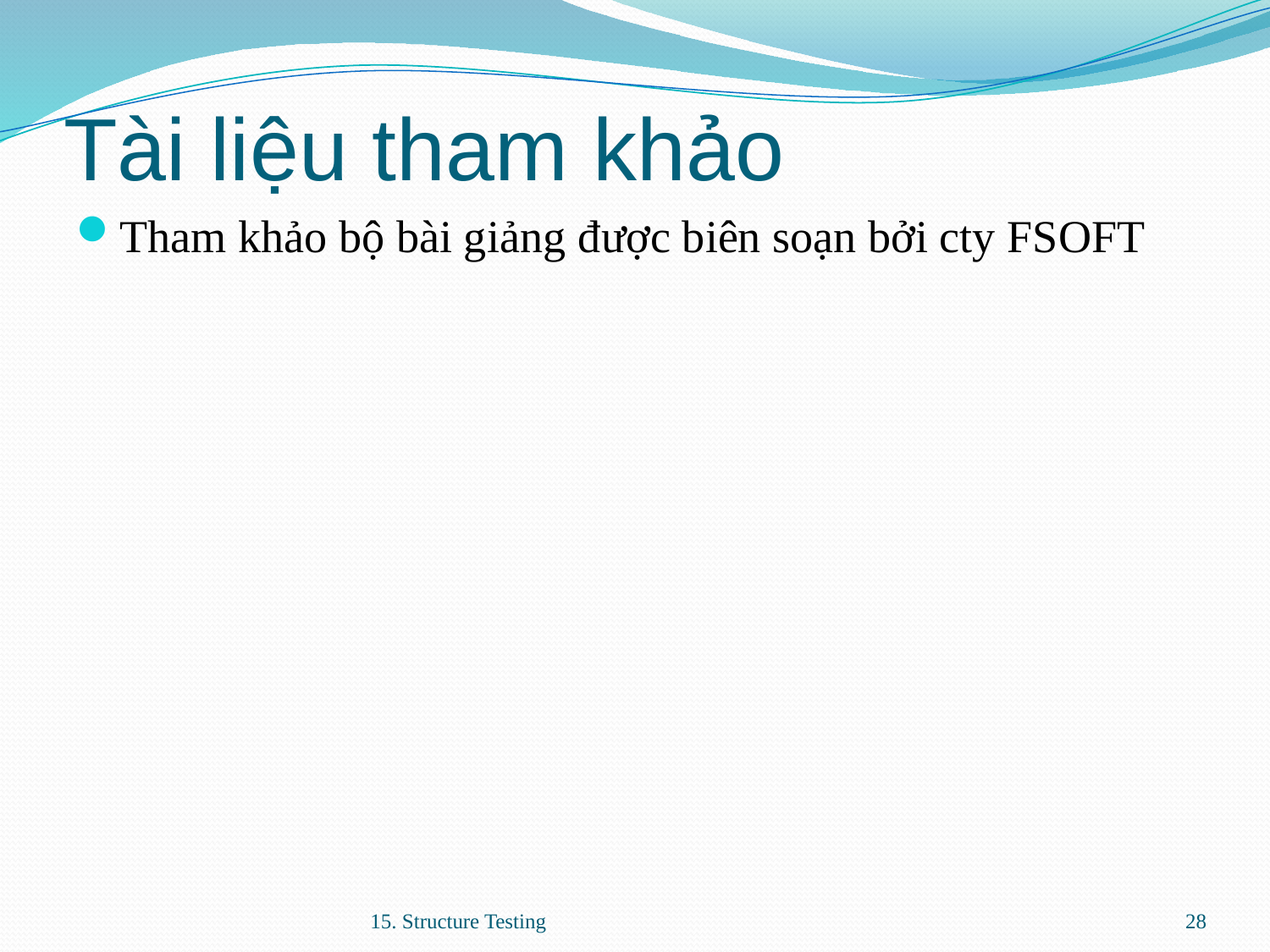

# Tài liệu tham khảo
Tham khảo bộ bài giảng được biên soạn bởi cty FSOFT
15. Structure Testing
28